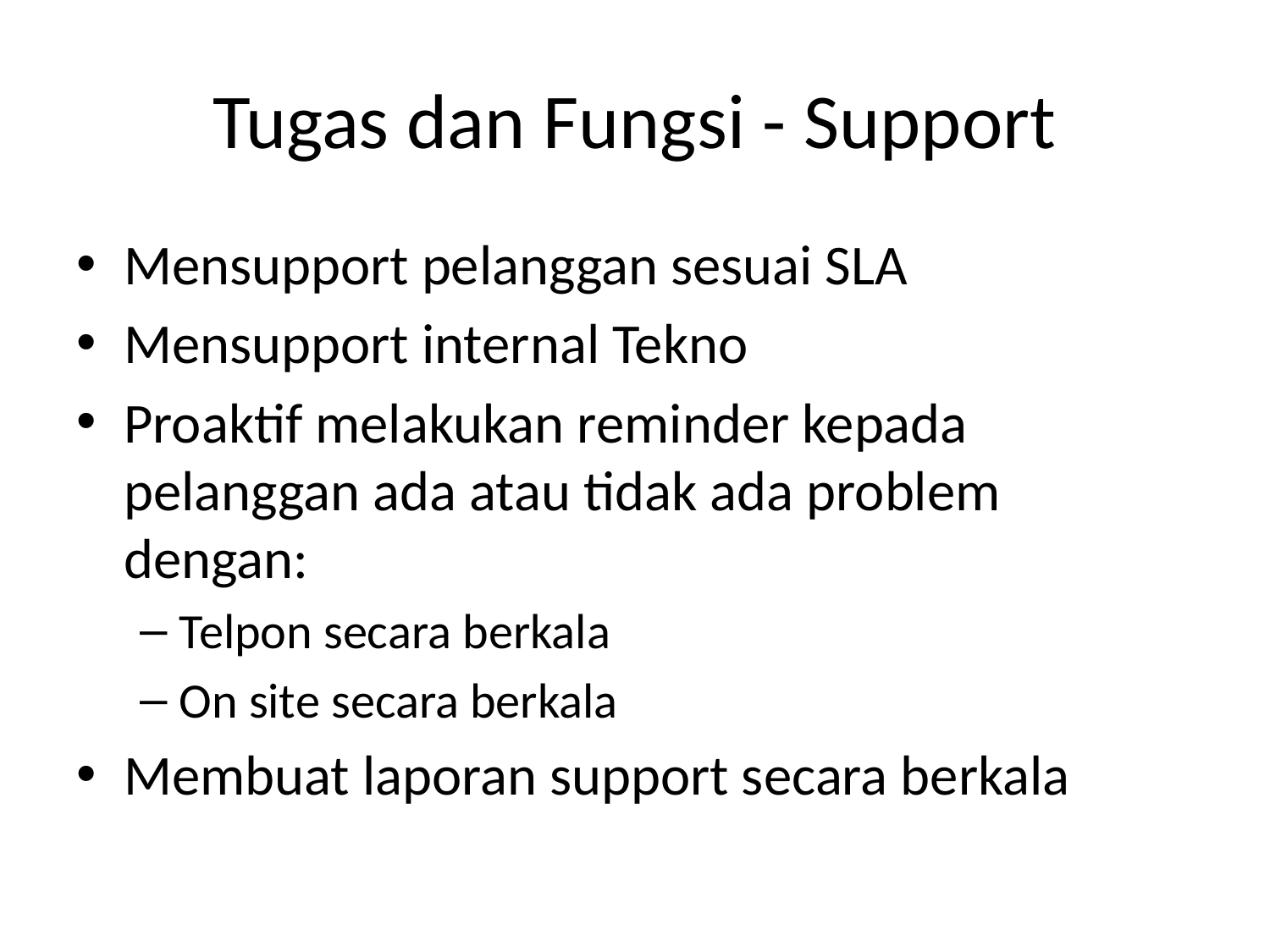

# Tugas dan Fungsi - Support
Mensupport pelanggan sesuai SLA
Mensupport internal Tekno
Proaktif melakukan reminder kepada pelanggan ada atau tidak ada problem dengan:
Telpon secara berkala
On site secara berkala
Membuat laporan support secara berkala